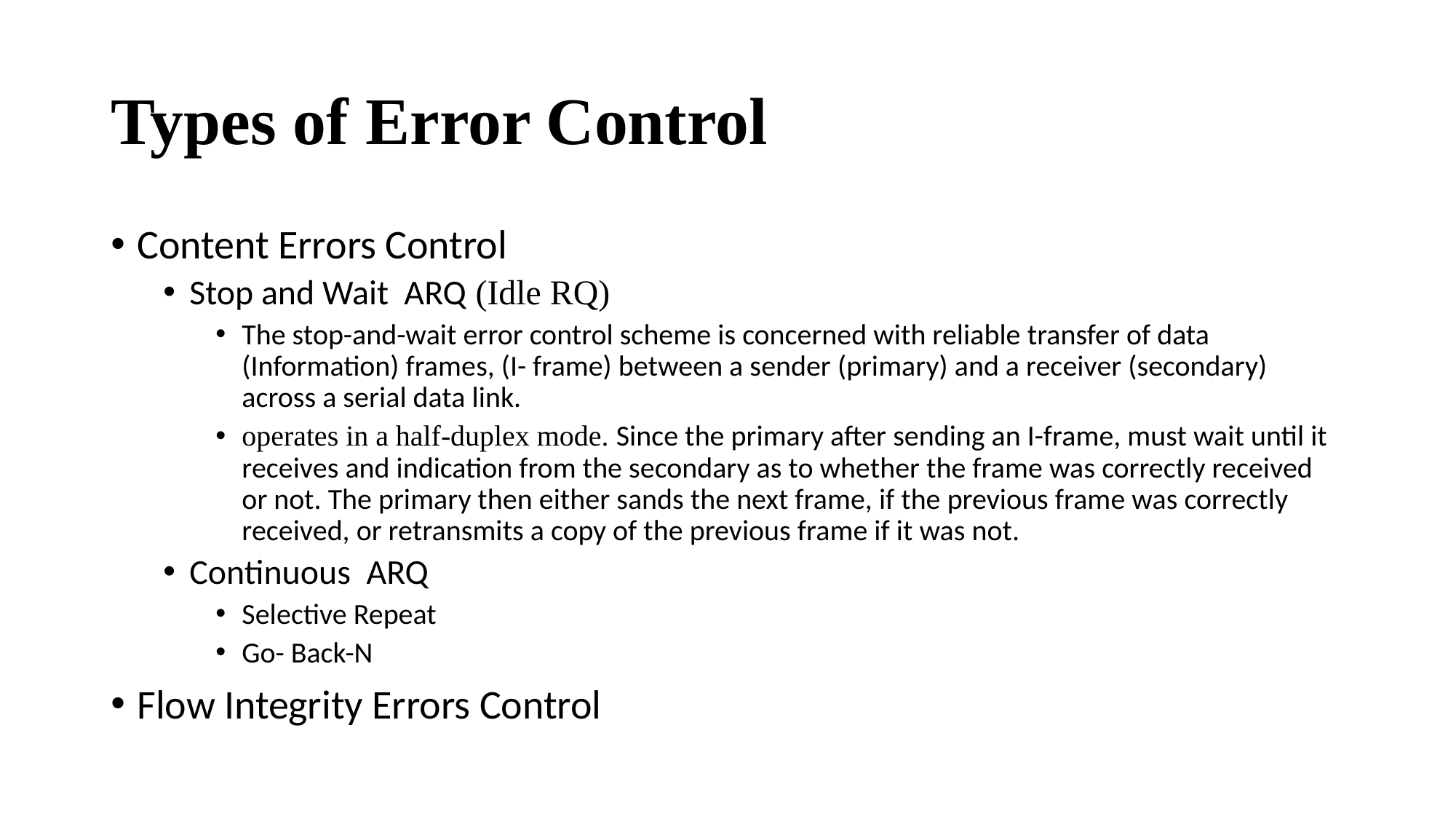

# Types of Error Control
Content Errors Control
Stop and Wait  ARQ (Idle RQ)
The stop-and-wait error control scheme is concerned with reliable transfer of data (Information) frames, (I- frame) between a sender (primary) and a receiver (secondary) across a serial data link.
operates in a half-duplex mode. Since the primary after sending an I-frame, must wait until it receives and indication from the secondary as to whether the frame was correctly received or not. The primary then either sands the next frame, if the previous frame was correctly received, or retransmits a copy of the previous frame if it was not.
Continuous  ARQ
Selective Repeat
Go- Back-N
Flow Integrity Errors Control